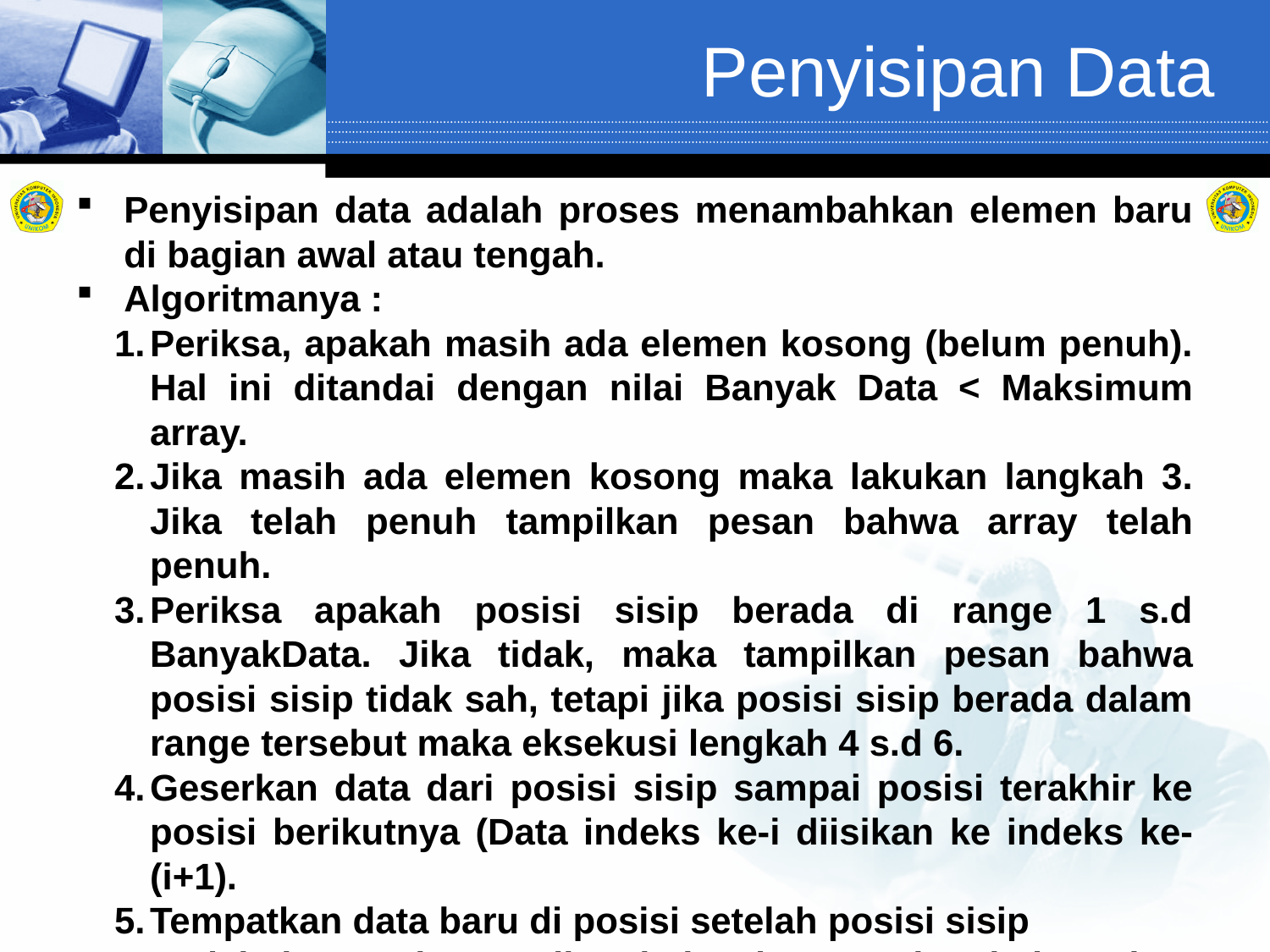

# Penyisipan Data
Penyisipan data adalah proses menambahkan elemen baru di bagian awal atau tengah.
Algoritmanya :
Periksa, apakah masih ada elemen kosong (belum penuh). Hal ini ditandai dengan nilai Banyak Data < Maksimum array.
Jika masih ada elemen kosong maka lakukan langkah 3. Jika telah penuh tampilkan pesan bahwa array telah penuh.
Periksa apakah posisi sisip berada di range 1 s.d BanyakData. Jika tidak, maka tampilkan pesan bahwa posisi sisip tidak sah, tetapi jika posisi sisip berada dalam range tersebut maka eksekusi lengkah 4 s.d 6.
Geserkan data dari posisi sisip sampai posisi terakhir ke posisi berikutnya (Data indeks ke-i diisikan ke indeks ke-(i+1).
Tempatkan data baru di posisi setelah posisi sisip
Variabel Banyak Data ditambah 1 (menyatakan bahwa data bertambah)